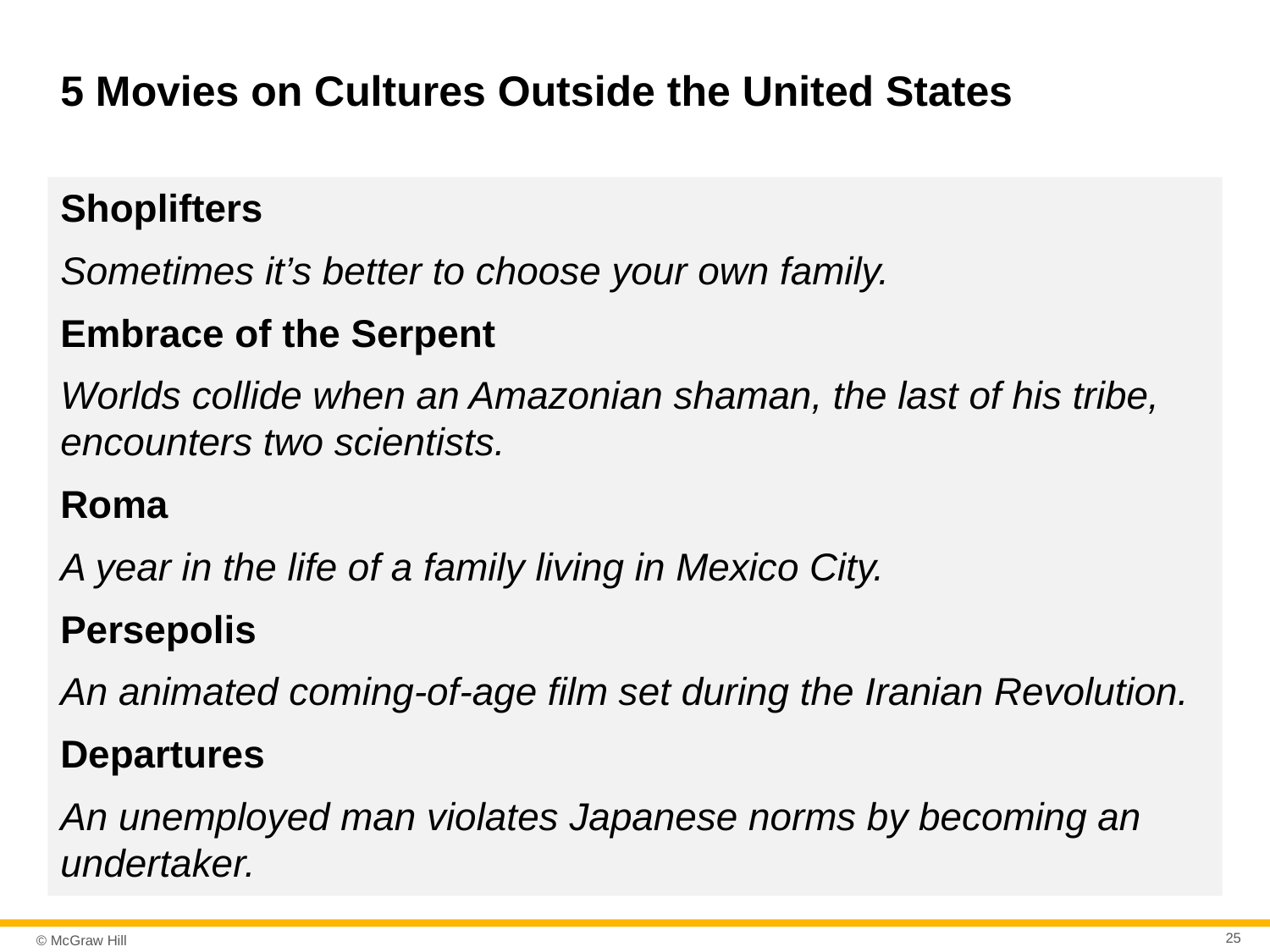

# 5 Movies on Cultures Outside the United States
Shoplifters
Sometimes it’s better to choose your own family.
Embrace of the Serpent
Worlds collide when an Amazonian shaman, the last of his tribe, encounters two scientists.
Roma
A year in the life of a family living in Mexico City.
Persepolis
An animated coming-of-age film set during the Iranian Revolution.
Departures
An unemployed man violates Japanese norms by becoming an undertaker.